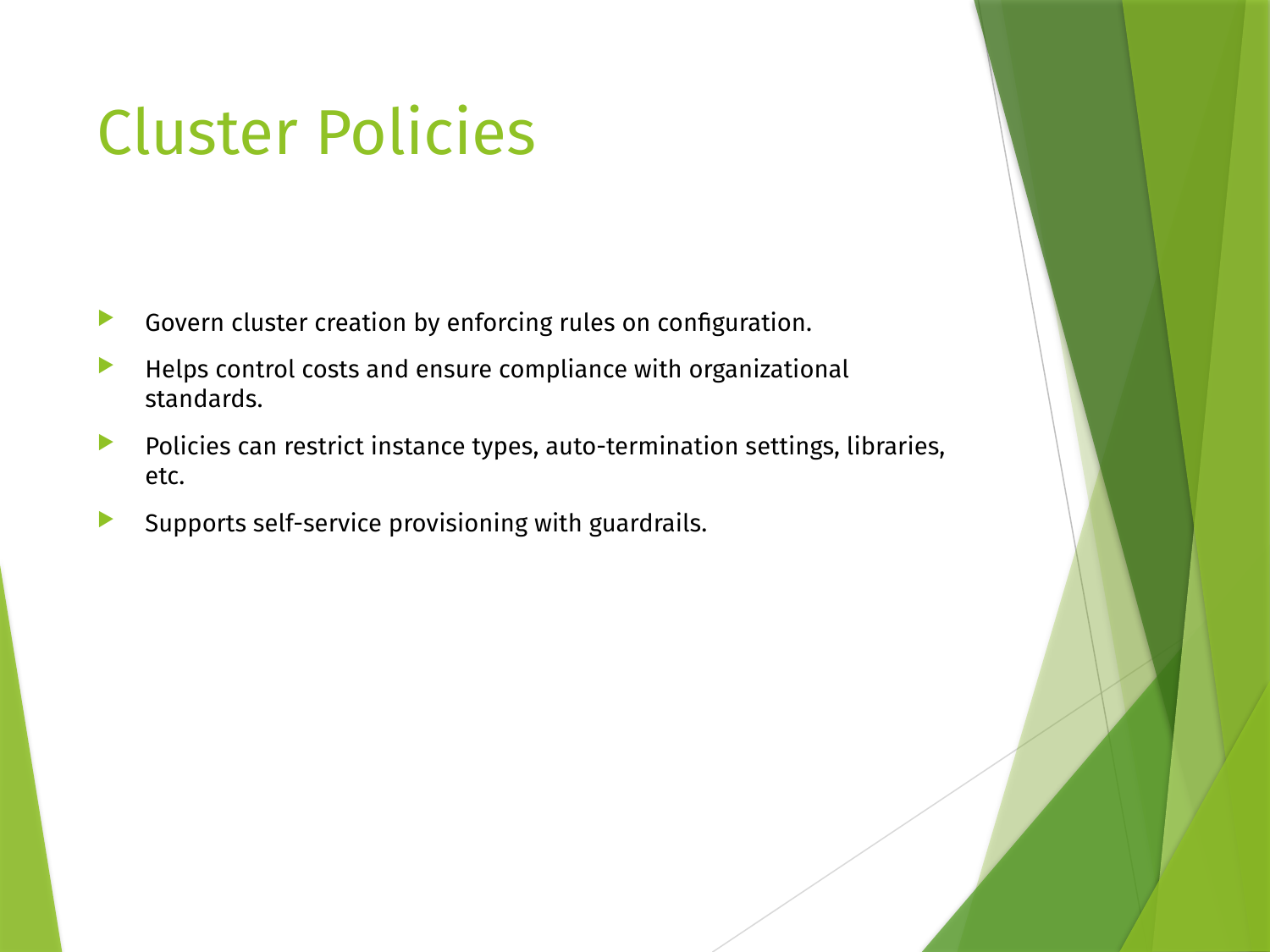

# Cluster Policies
Govern cluster creation by enforcing rules on configuration.
Helps control costs and ensure compliance with organizational standards.
Policies can restrict instance types, auto-termination settings, libraries, etc.
Supports self-service provisioning with guardrails.